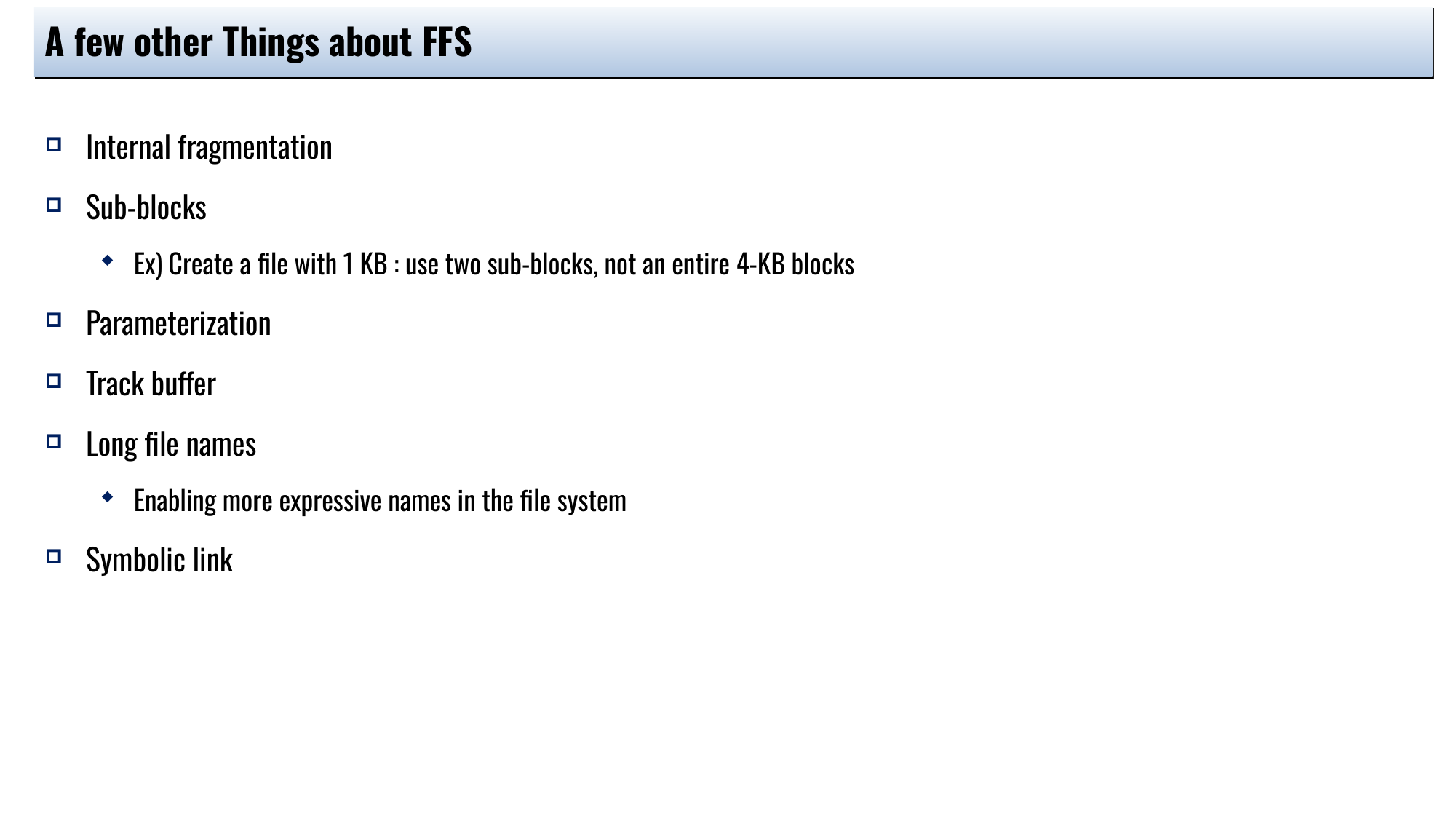

# A few other Things about FFS
Internal fragmentation
Sub-blocks
Ex) Create a file with 1 KB : use two sub-blocks, not an entire 4-KB blocks
Parameterization
Track buffer
Long file names
Enabling more expressive names in the file system
Symbolic link